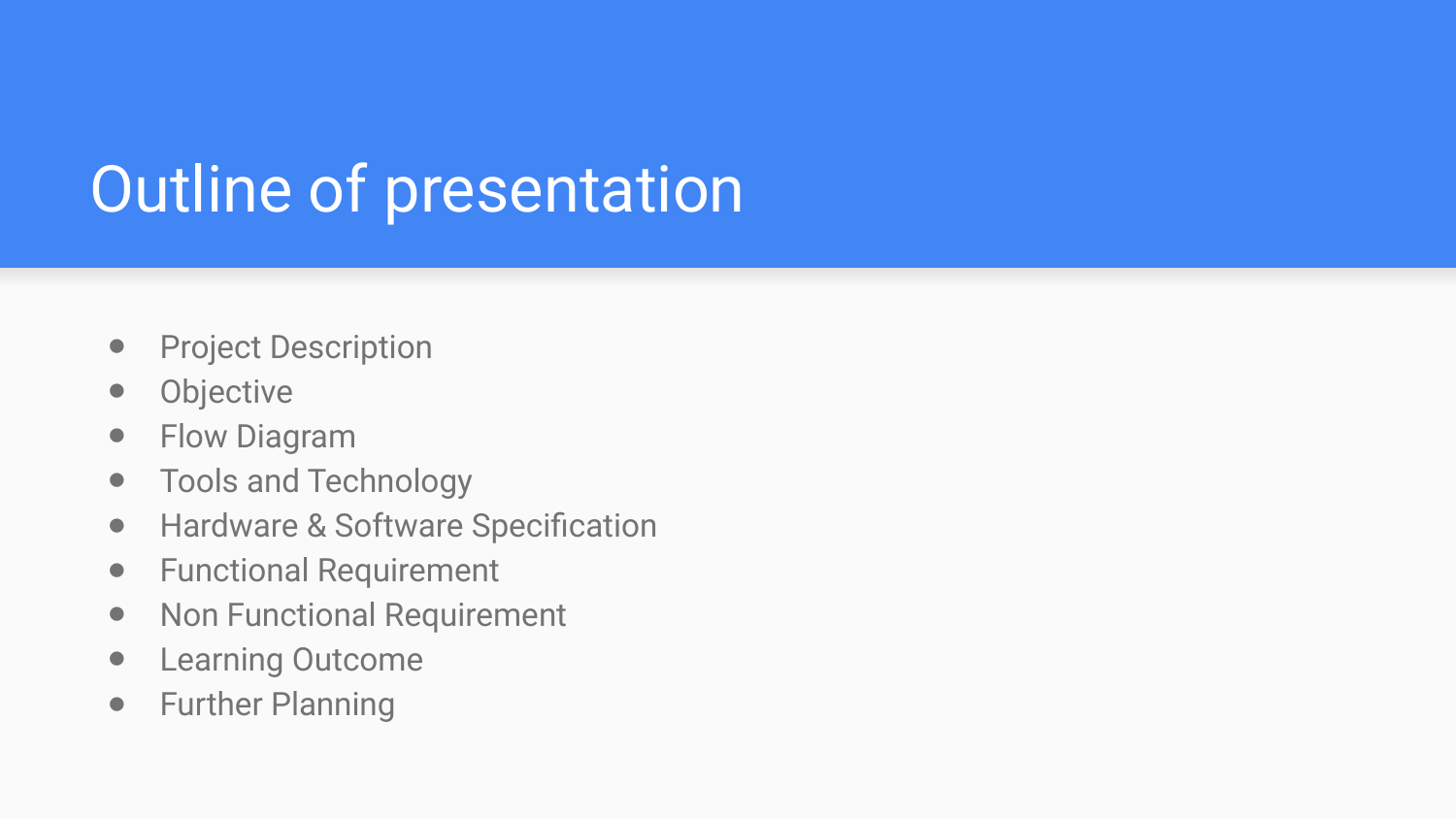

# Outline of presentation
Project Description
Objective
Flow Diagram
Tools and Technology
Hardware & Software Specification
Functional Requirement
Non Functional Requirement
Learning Outcome
Further Planning